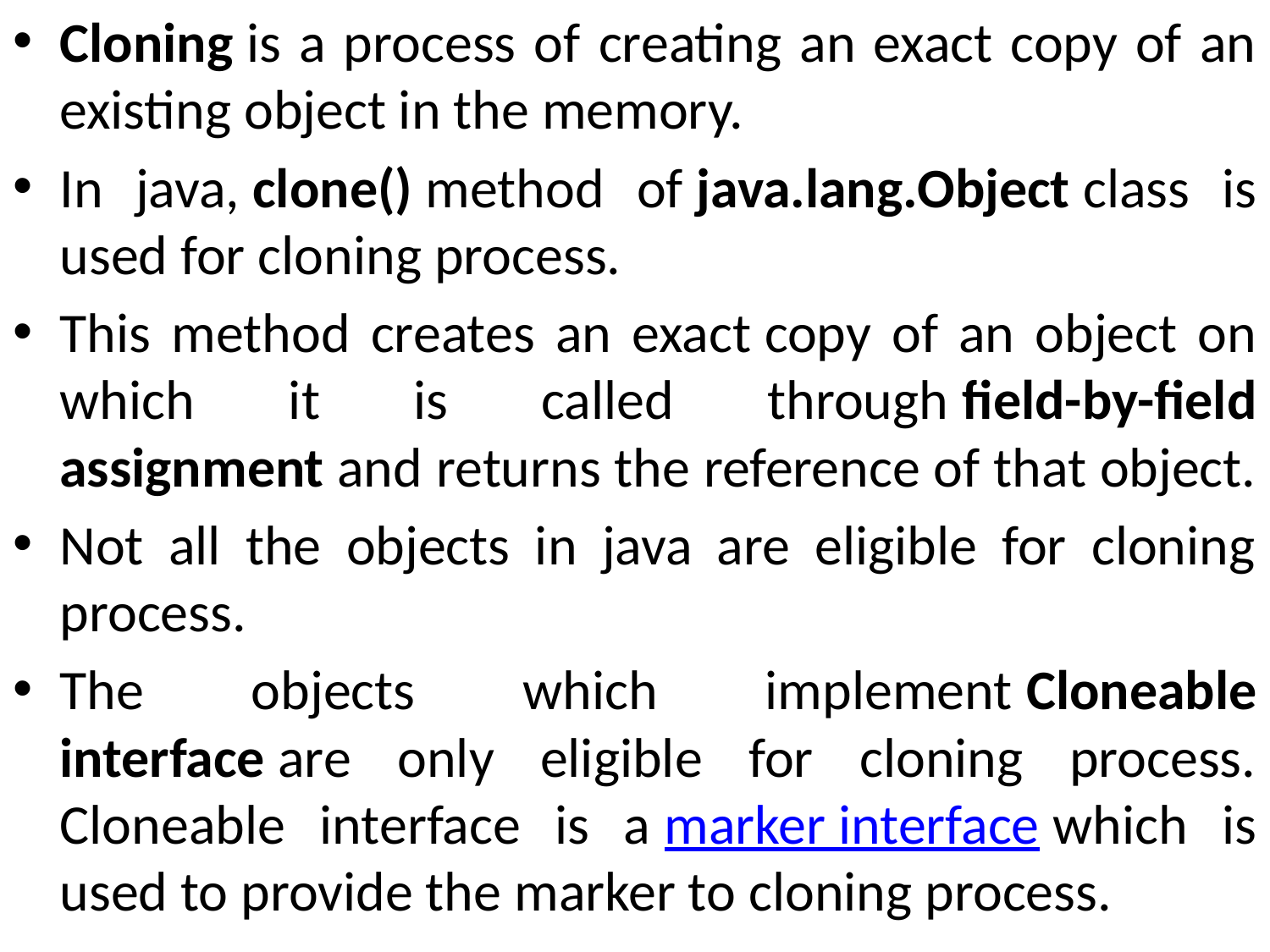

Cloning is a process of creating an exact copy of an existing object in the memory.
In java, clone() method of java.lang.Object class is used for cloning process.
This method creates an exact copy of an object on which it is called through field-by-field assignment and returns the reference of that object.
Not all the objects in java are eligible for cloning process.
The objects which implement Cloneable interface are only eligible for cloning process. Cloneable interface is a marker interface which is used to provide the marker to cloning process.
#